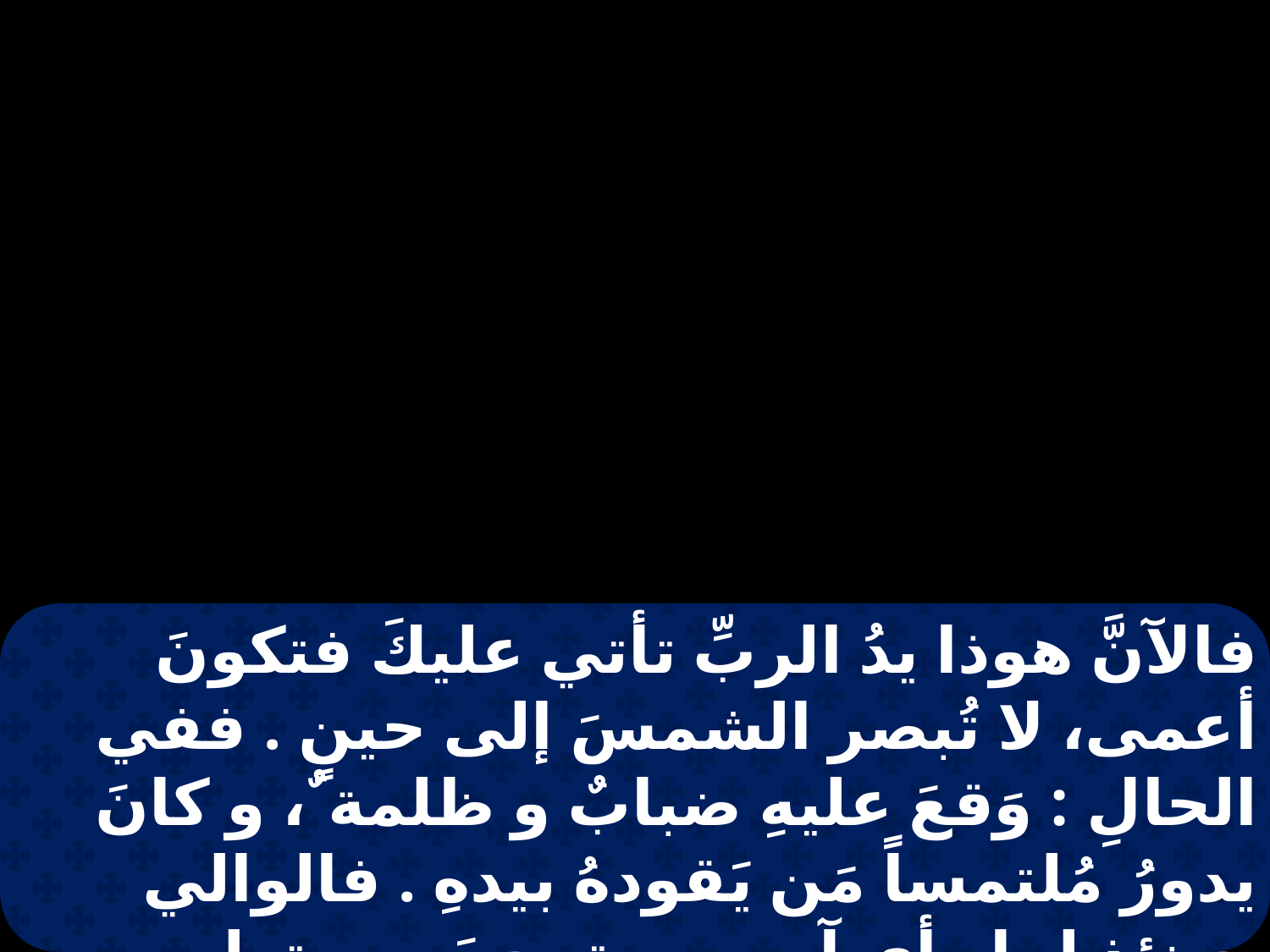

فالآنَّ هوذا يدُ الربِّ تأتي عليكَ فتكونَ أعمى، لا تُبصر الشمسَ إلى حينٍ . ففي الحالِ : وَقعَ عليهِ ضبابٌ و ظلمة ٌ، و كانَ يدورُ مُلتمساً مَن يَقودهُ بيدهِ . فالوالي حينئذٍ لما رأى آمن ، و تعجبَ من تعليمِ الربِّ.